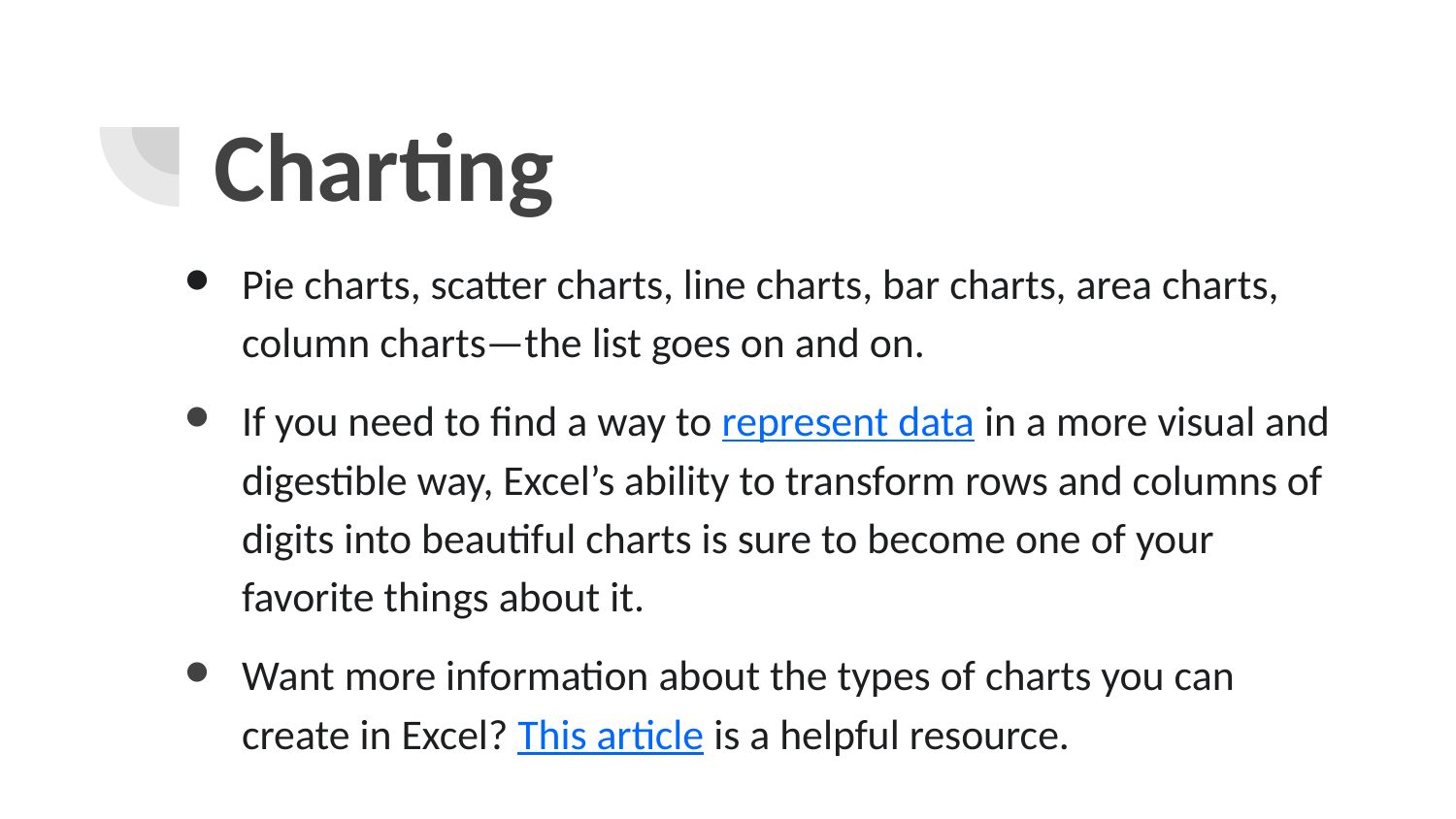

# Charting
Pie charts, scatter charts, line charts, bar charts, area charts, column charts—the list goes on and on.
If you need to find a way to represent data in a more visual and digestible way, Excel’s ability to transform rows and columns of digits into beautiful charts is sure to become one of your favorite things about it.
Want more information about the types of charts you can create in Excel? This article is a helpful resource.